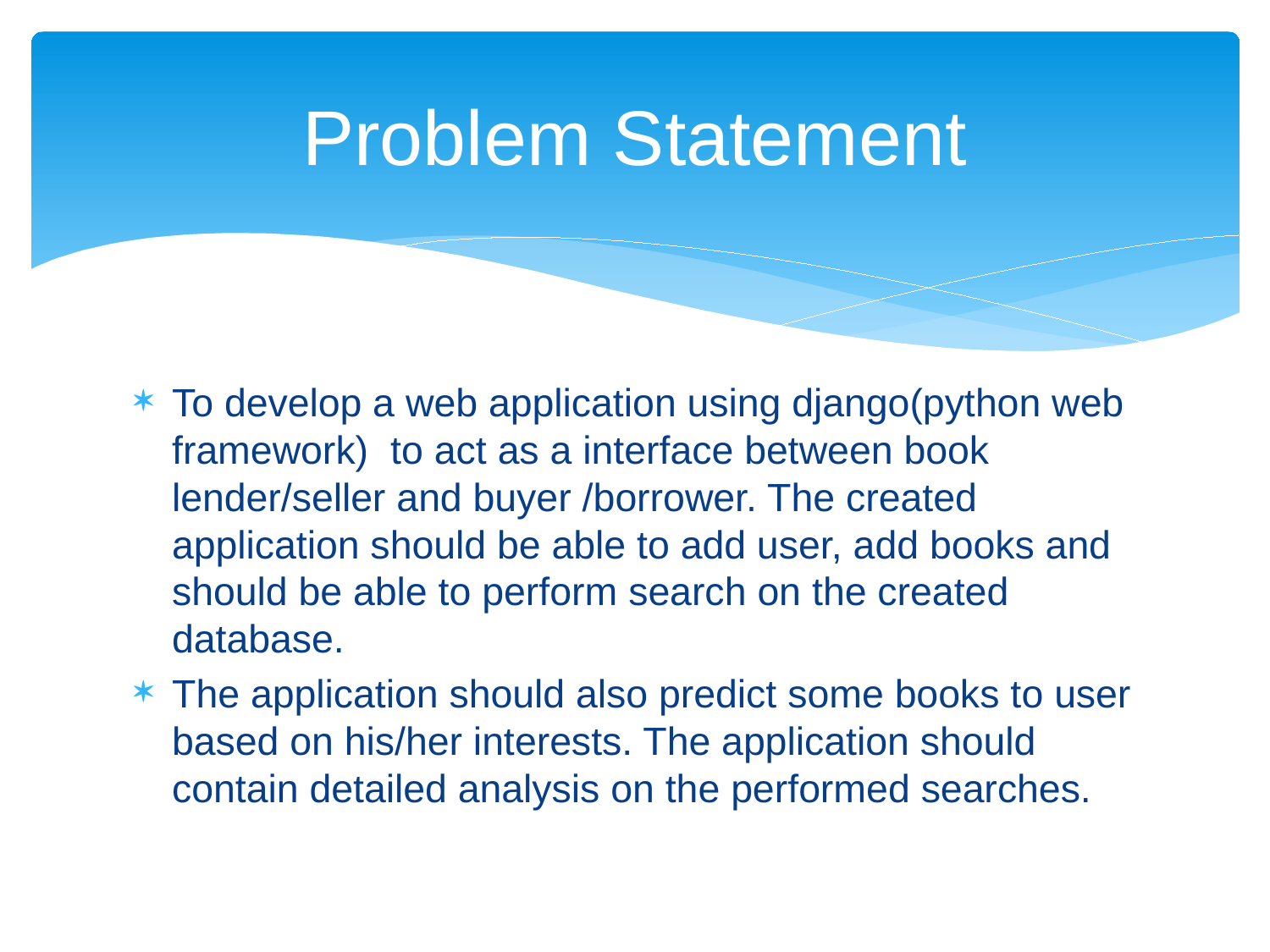

# Problem Statement
To develop a web application using django(python web framework)  to act as a interface between book lender/seller and buyer /borrower. The created application should be able to add user, add books and should be able to perform search on the created database.
The application should also predict some books to user based on his/her interests. The application should contain detailed analysis on the performed searches.